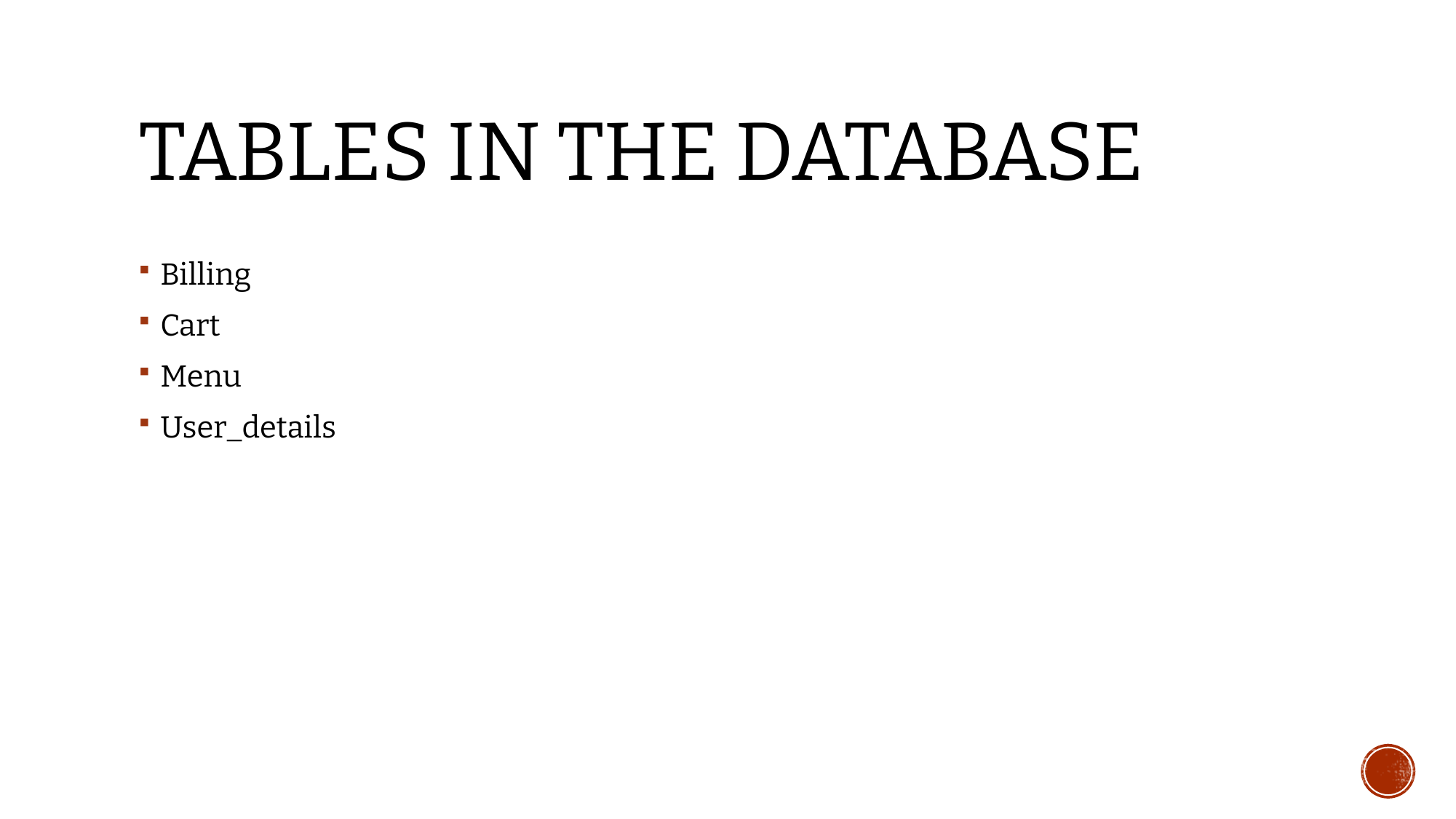

# Tables in the database
Billing
Cart
Menu
User_details